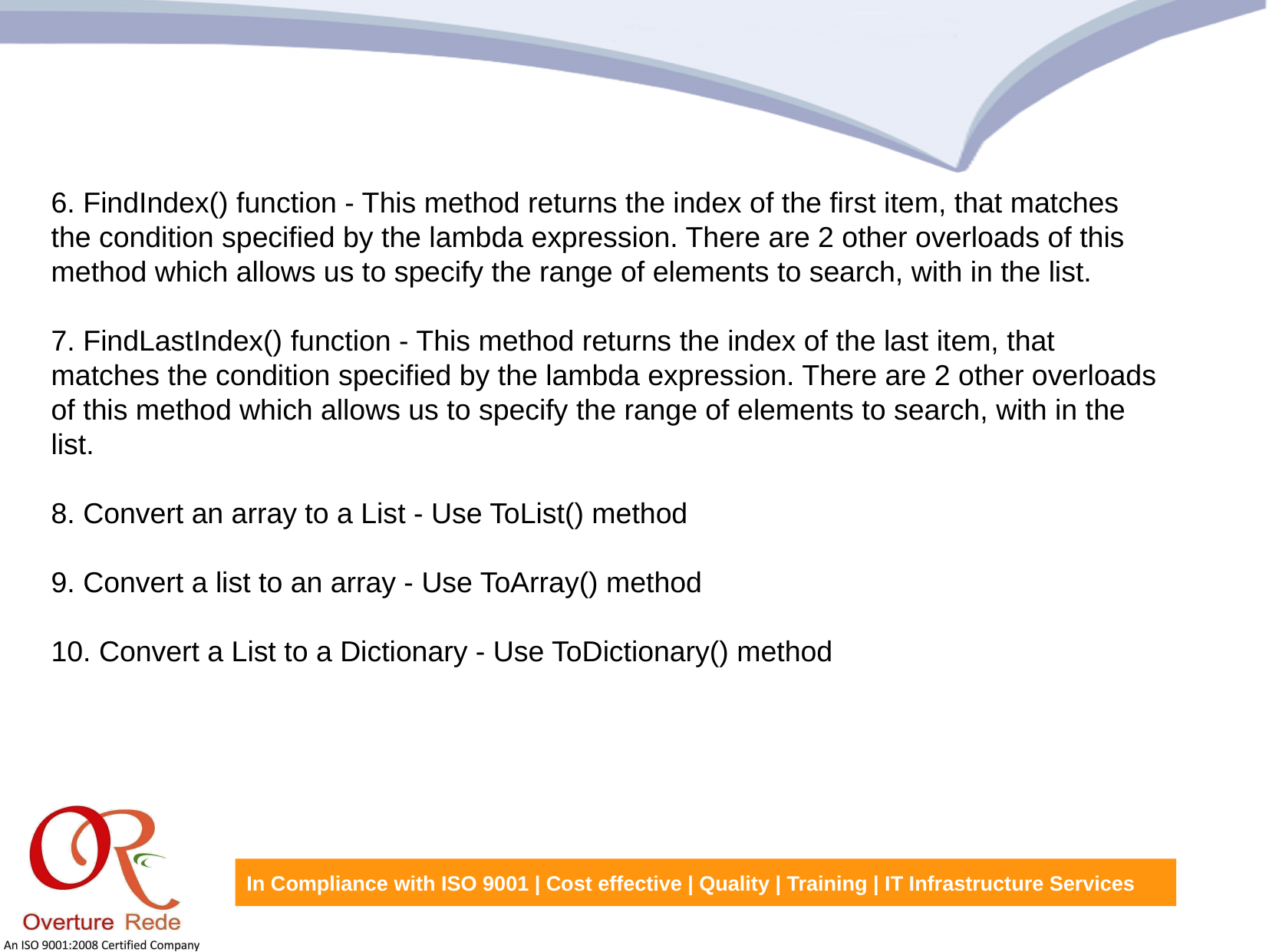

6. FindIndex() function - This method returns the index of the first item, that matches the condition specified by the lambda expression. There are 2 other overloads of this method which allows us to specify the range of elements to search, with in the list.

7. FindLastIndex() function - This method returns the index of the last item, that matches the condition specified by the lambda expression. There are 2 other overloads of this method which allows us to specify the range of elements to search, with in the list.

8. Convert an array to a List - Use ToList() method

9. Convert a list to an array - Use ToArray() method

10. Convert a List to a Dictionary - Use ToDictionary() method